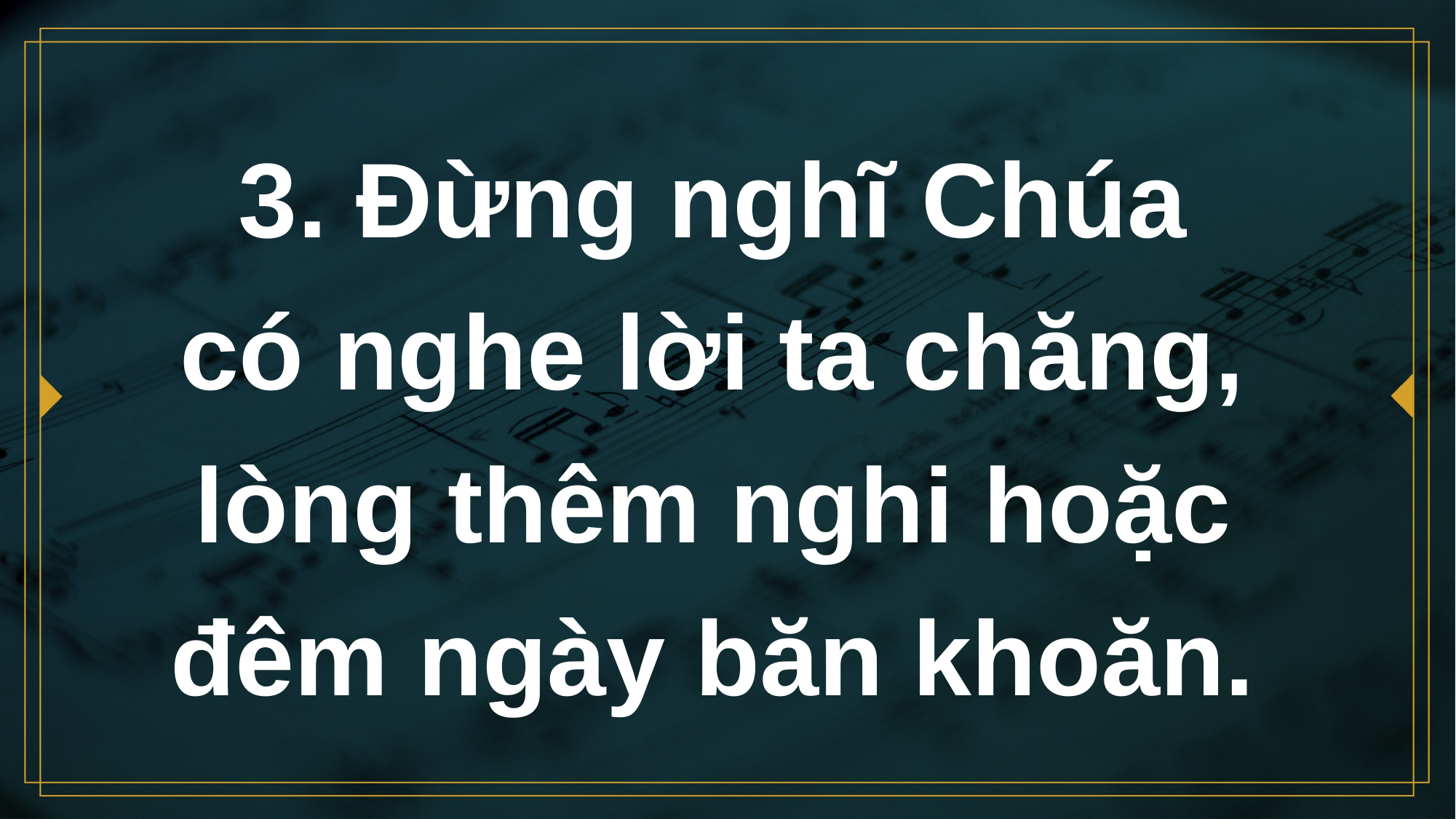

# 3. Đừng nghĩ Chúa có nghe lời ta chăng,
lòng thêm nghi hoặc
đêm ngày băn khoăn.